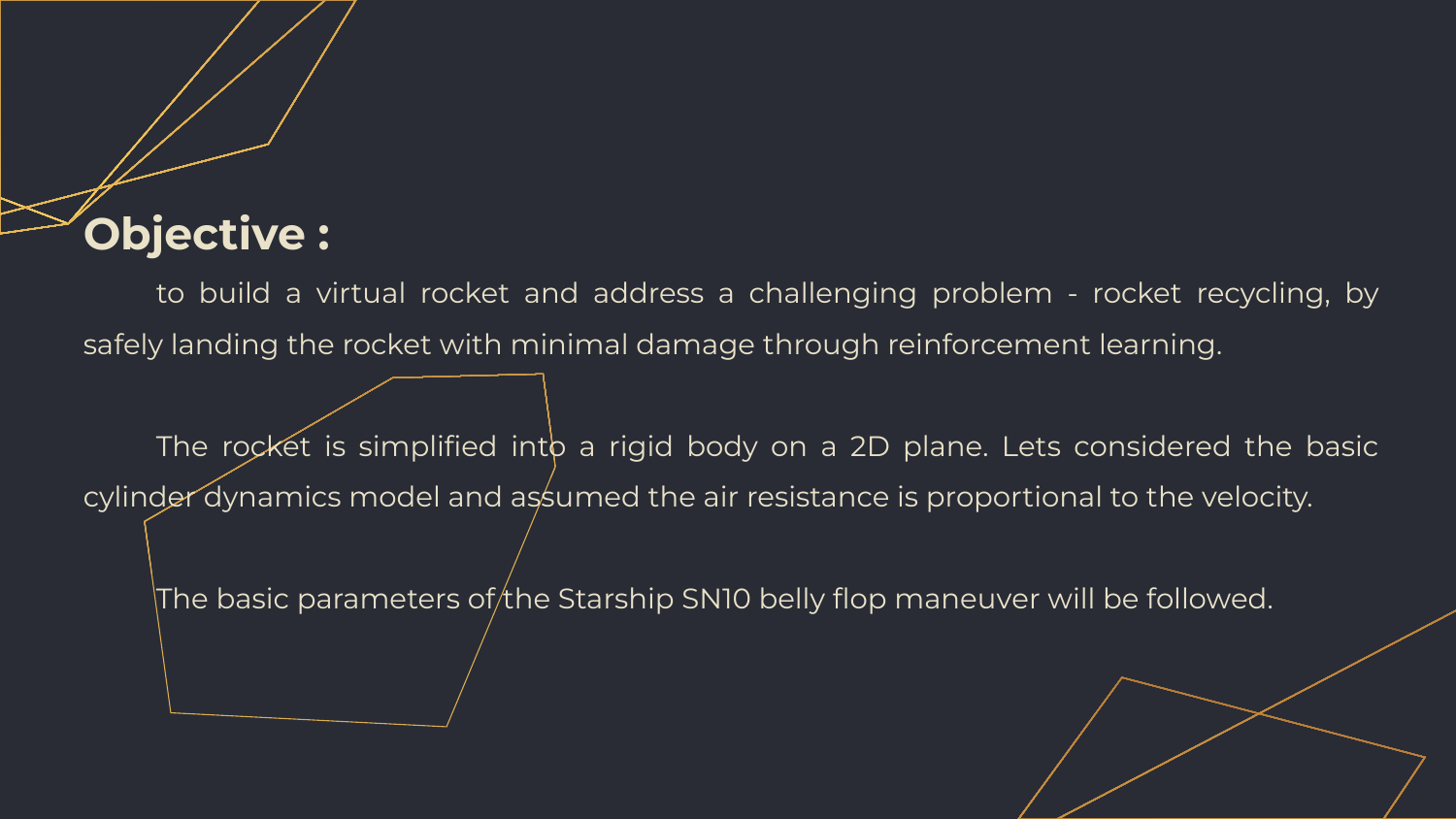

Objective :
to build a virtual rocket and address a challenging problem - rocket recycling, by safely landing the rocket with minimal damage through reinforcement learning.

The rocket is simplified into a rigid body on a 2D plane. Lets considered the basic cylinder dynamics model and assumed the air resistance is proportional to the velocity.

The basic parameters of the Starship SN10 belly flop maneuver will be followed.